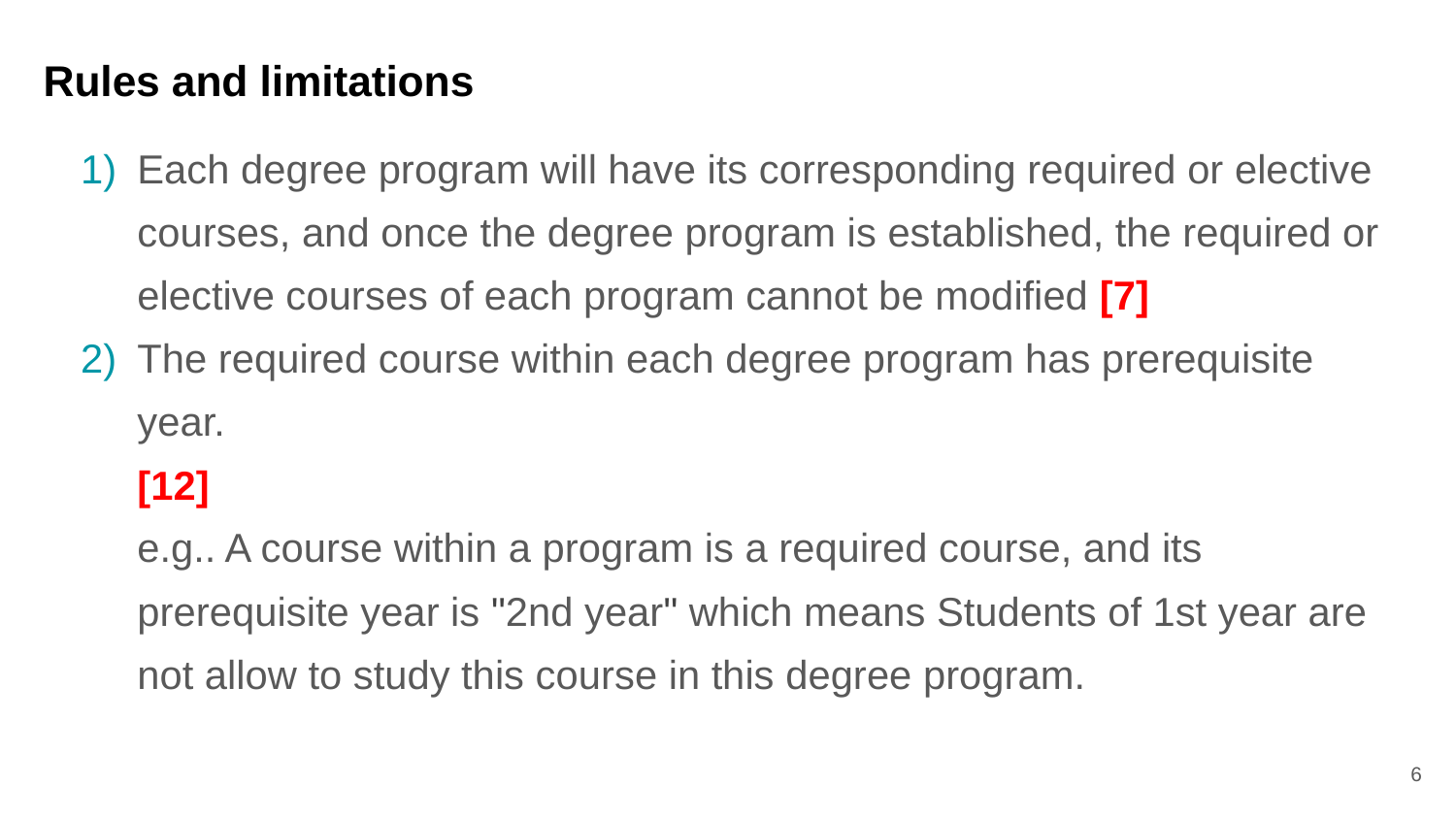

# Rules and limitations
Each degree program will have its corresponding required or elective courses, and once the degree program is established, the required or elective courses of each program cannot be modified [7]
The required course within each degree program has prerequisite year.
[12]
e.g.. A course within a program is a required course, and its prerequisite year is "2nd year" which means Students of 1st year are not allow to study this course in this degree program.
6